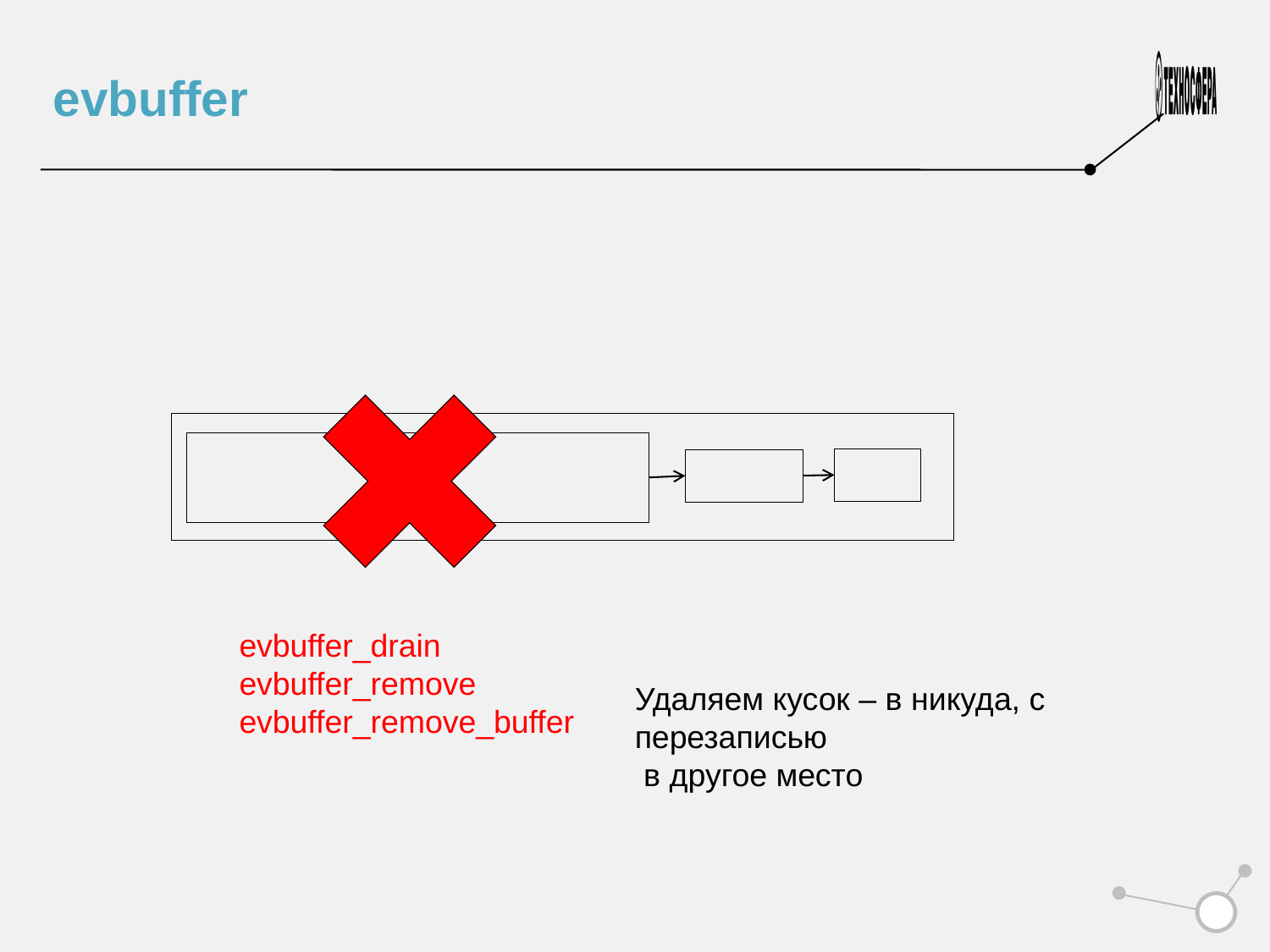

evbuffer

evbuffer_drain
evbuffer_remove
evbuffer_remove_buffer
Удаляем кусок – в никуда, с перезаписью
 в другое место